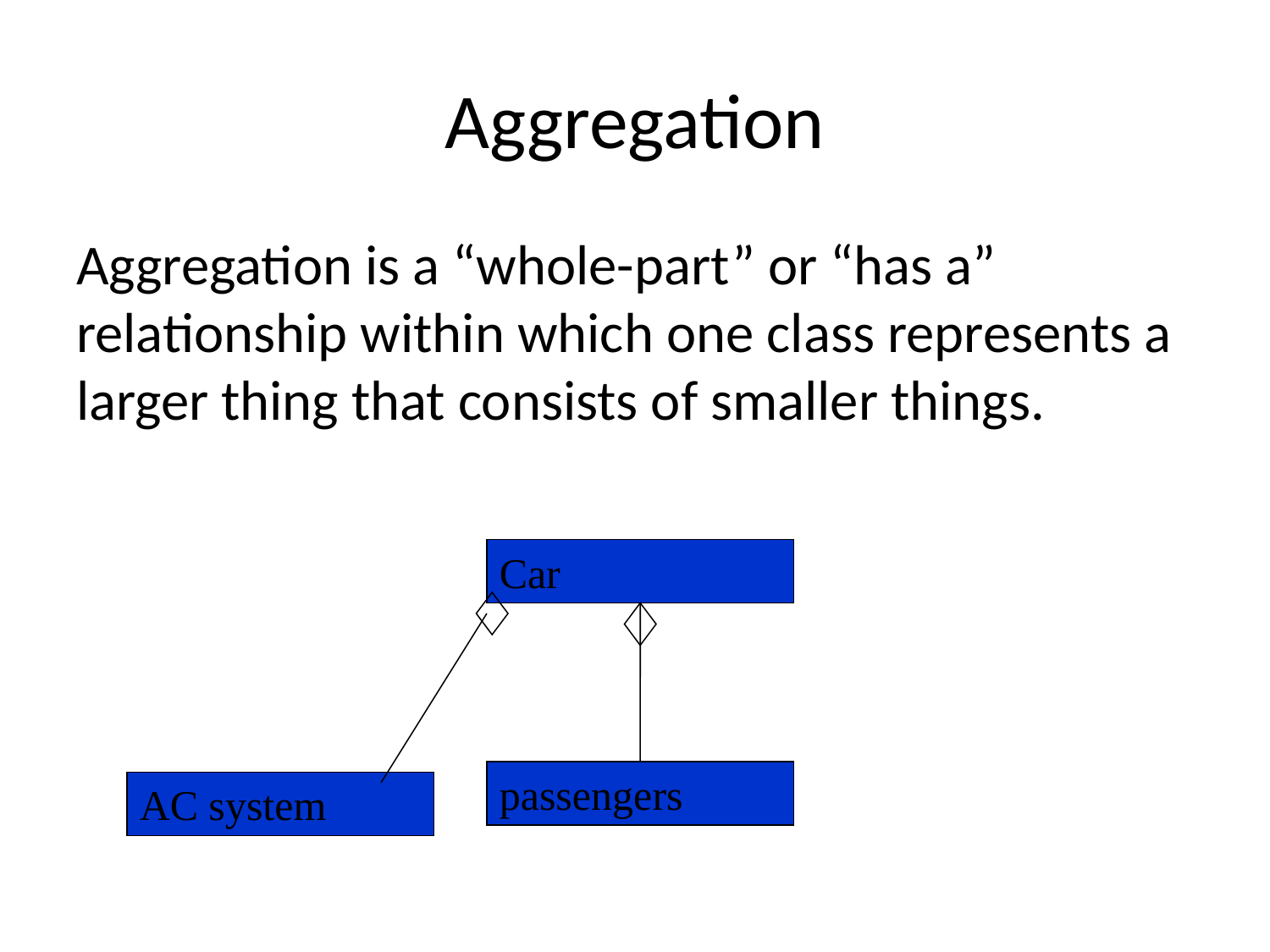

# Aggregation
Aggregation is a “whole-part” or “has a” relationship within which one class represents a larger thing that consists of smaller things.
Car

passengers
AC system